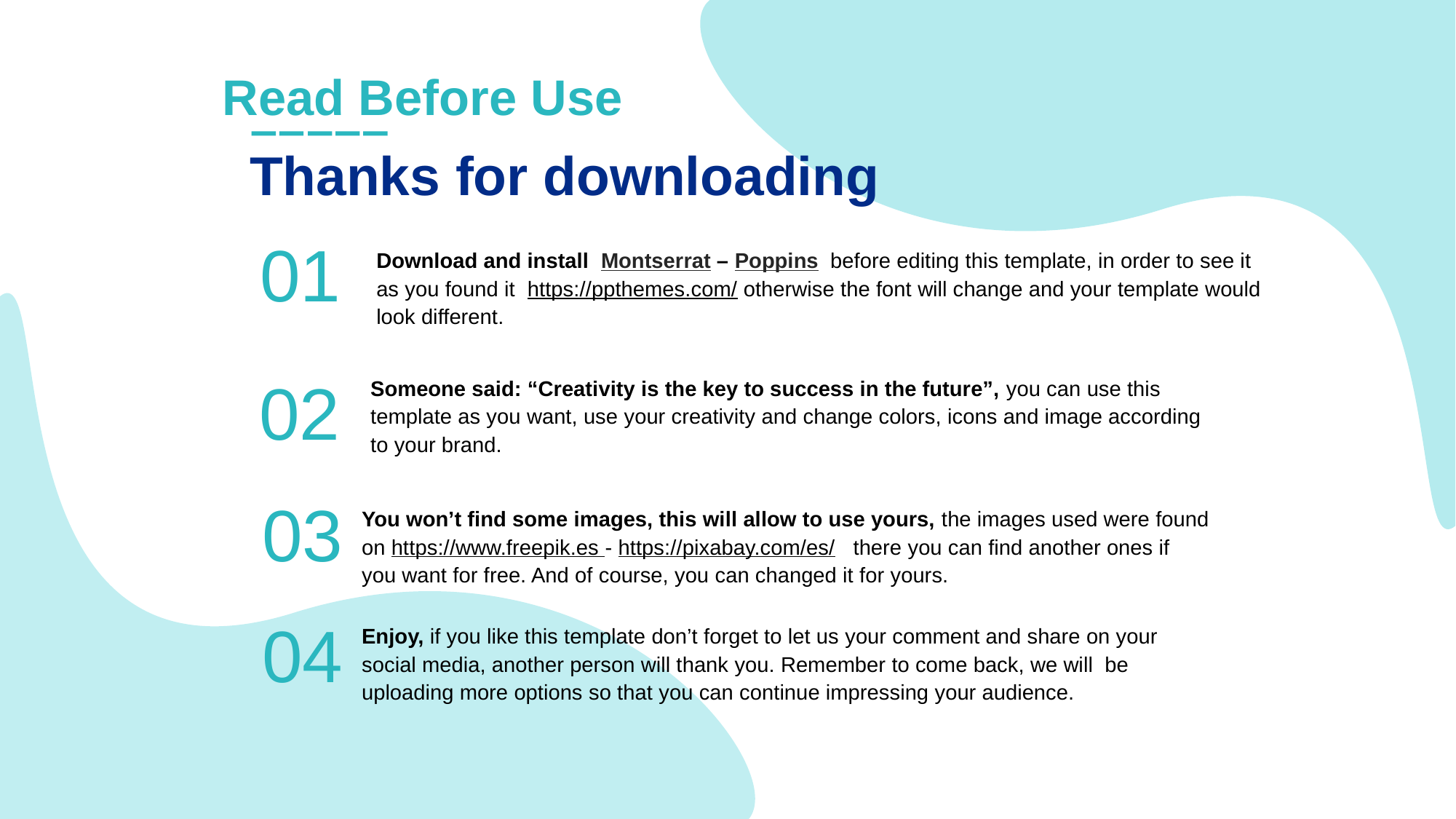

Read Before Use

Thanks for downloading
01
Download and install  Montserrat – Poppins  before editing this template, in order to see it as you found it  https://ppthemes.com/ otherwise the font will change and your template would look different.
02
Someone said: “Creativity is the key to success in the future”, you can use this template as you want, use your creativity and change colors, icons and image according to your brand.
03
You won’t find some images, this will allow to use yours, the images used were found on https://www.freepik.es - https://pixabay.com/es/   there you can find another ones if you want for free. And of course, you can changed it for yours.
04
Enjoy, if you like this template don’t forget to let us your comment and share on your social media, another person will thank you. Remember to come back, we will  be uploading more options so that you can continue impressing your audience.